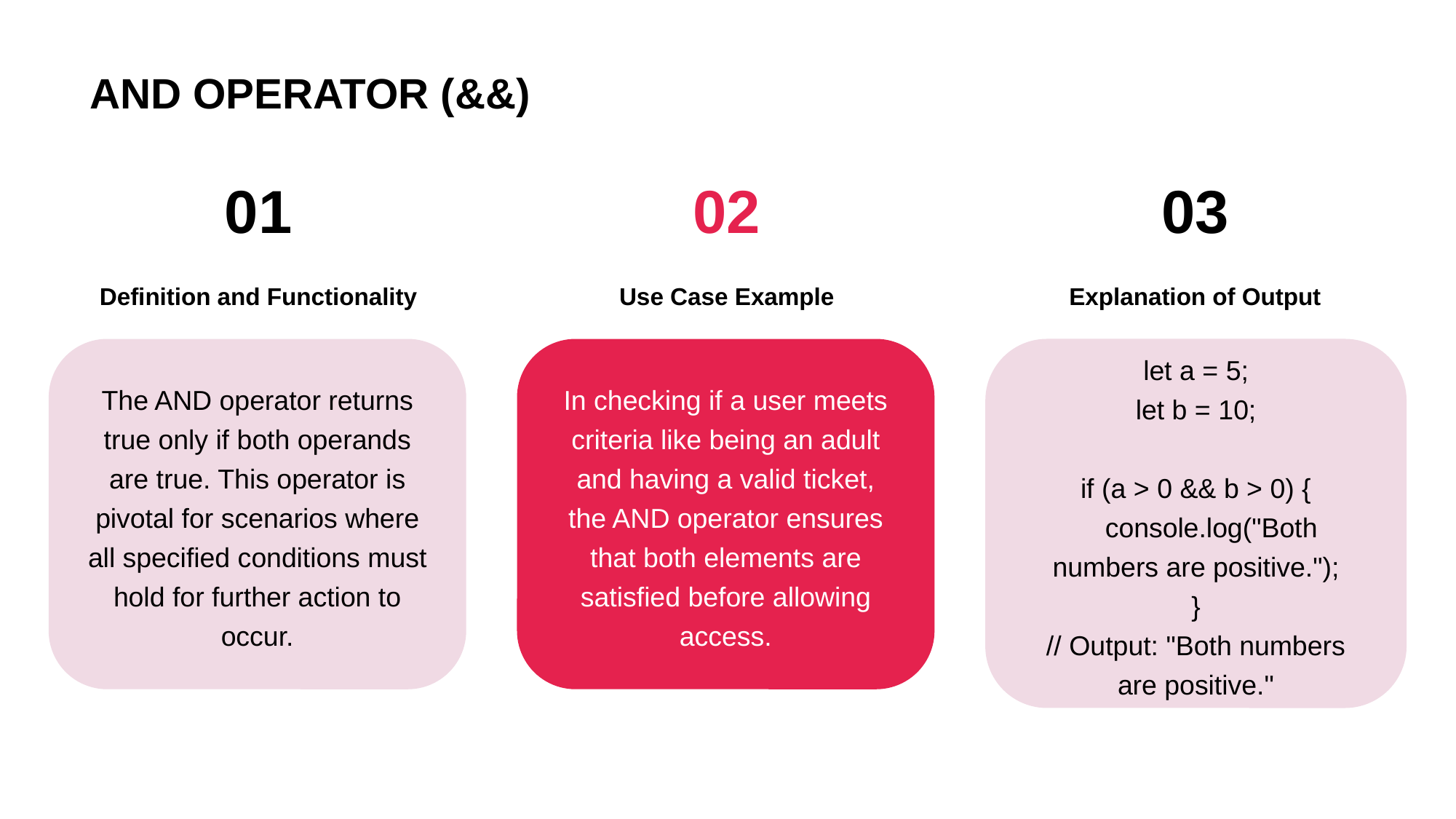

# AND Operator (&&)
01
02
03
Definition and Functionality
Use Case Example
Explanation of Output
In checking if a user meets criteria like being an adult and having a valid ticket, the AND operator ensures that both elements are satisfied before allowing access.
let a = 5;
let b = 10;

if (a > 0 && b > 0) {
    console.log("Both numbers are positive.");
}
// Output: "Both numbers are positive."
The AND operator returns true only if both operands are true. This operator is pivotal for scenarios where all specified conditions must hold for further action to occur.